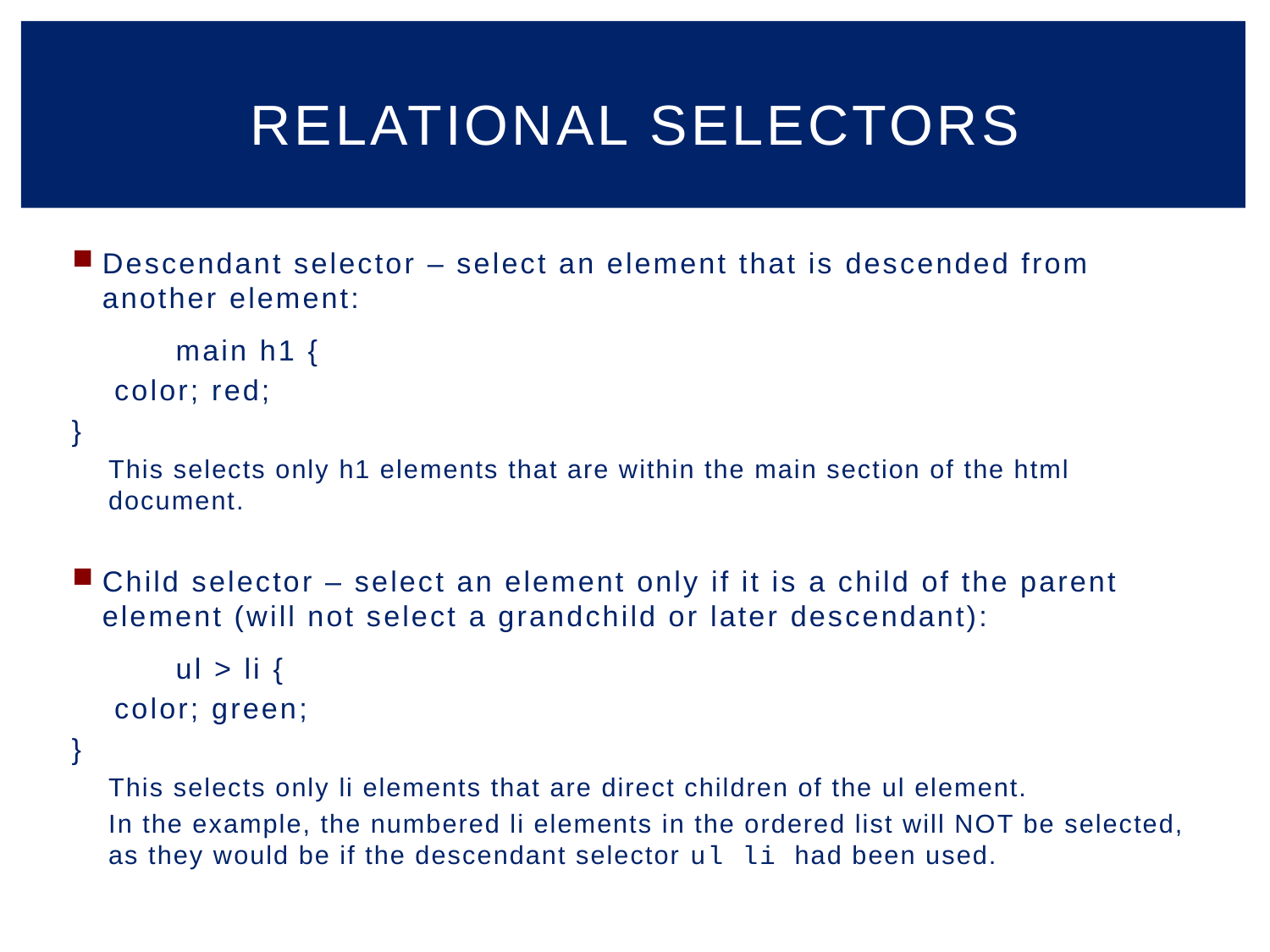

# Relational selectors
Descendant selector – select an element that is descended from another element:
   	main h1 {
	    color; red;
	}
This selects only h1 elements that are within the main section of the html document.
Child selector – select an element only if it is a child of the parent element (will not select a grandchild or later descendant):
   	ul > li {
	    color; green;
	}
This selects only li elements that are direct children of the ul element.
In the example, the numbered li elements in the ordered list will NOT be selected, as they would be if the descendant selector ul li had been used.